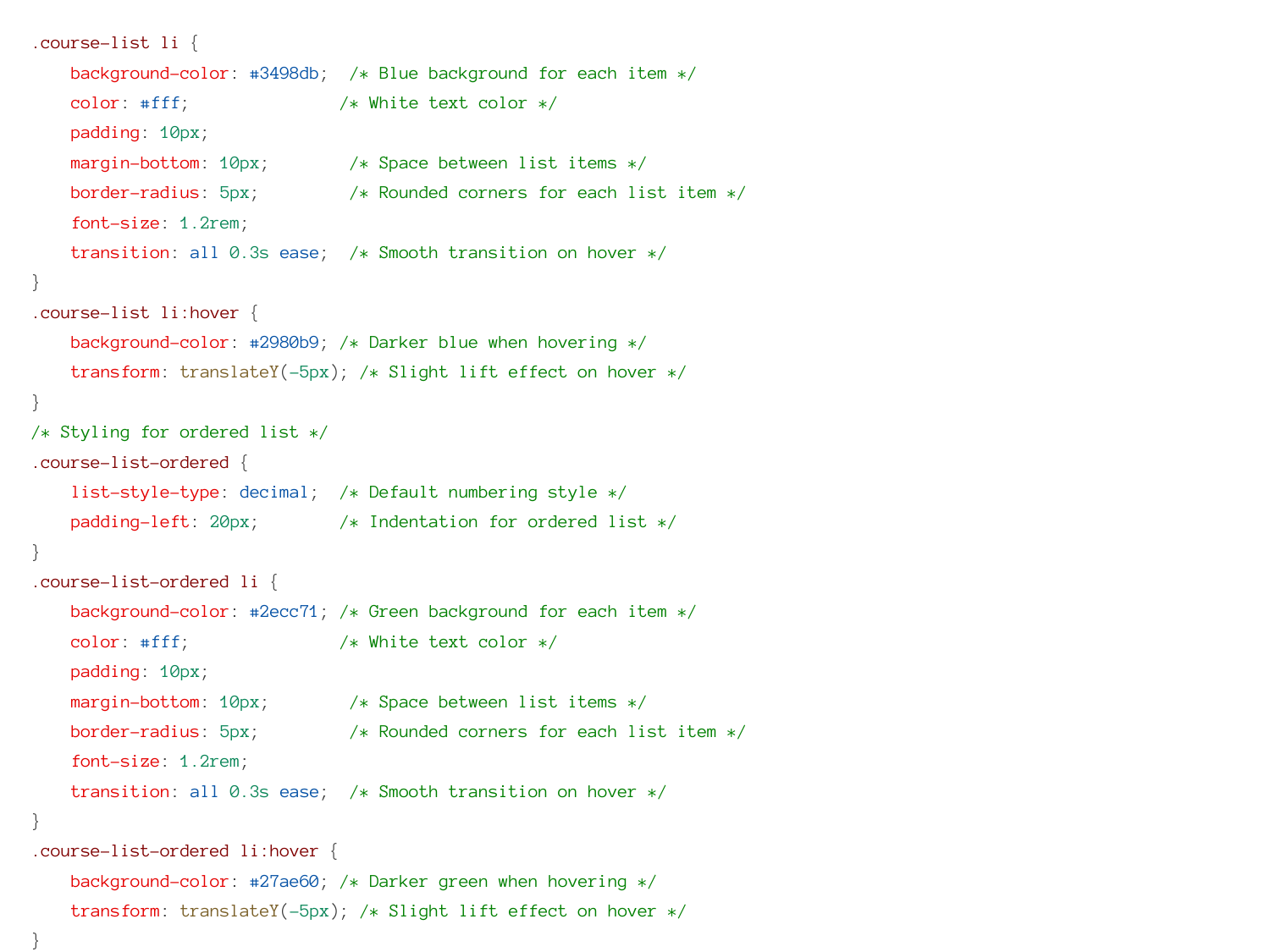

.course-list li {
    background-color: #3498db;  /* Blue background for each item */
    color: #fff;               /* White text color */
    padding: 10px;
    margin-bottom: 10px;        /* Space between list items */
    border-radius: 5px;         /* Rounded corners for each list item */
    font-size: 1.2rem;
    transition: all 0.3s ease;  /* Smooth transition on hover */
}
.course-list li:hover {
    background-color: #2980b9; /* Darker blue when hovering */
    transform: translateY(-5px); /* Slight lift effect on hover */
}
/* Styling for ordered list */
.course-list-ordered {
    list-style-type: decimal;  /* Default numbering style */
    padding-left: 20px;        /* Indentation for ordered list */
}
.course-list-ordered li {
    background-color: #2ecc71; /* Green background for each item */
    color: #fff;               /* White text color */
    padding: 10px;
    margin-bottom: 10px;        /* Space between list items */
    border-radius: 5px;         /* Rounded corners for each list item */
    font-size: 1.2rem;
    transition: all 0.3s ease;  /* Smooth transition on hover */
}
.course-list-ordered li:hover {
    background-color: #27ae60; /* Darker green when hovering */
    transform: translateY(-5px); /* Slight lift effect on hover */
}